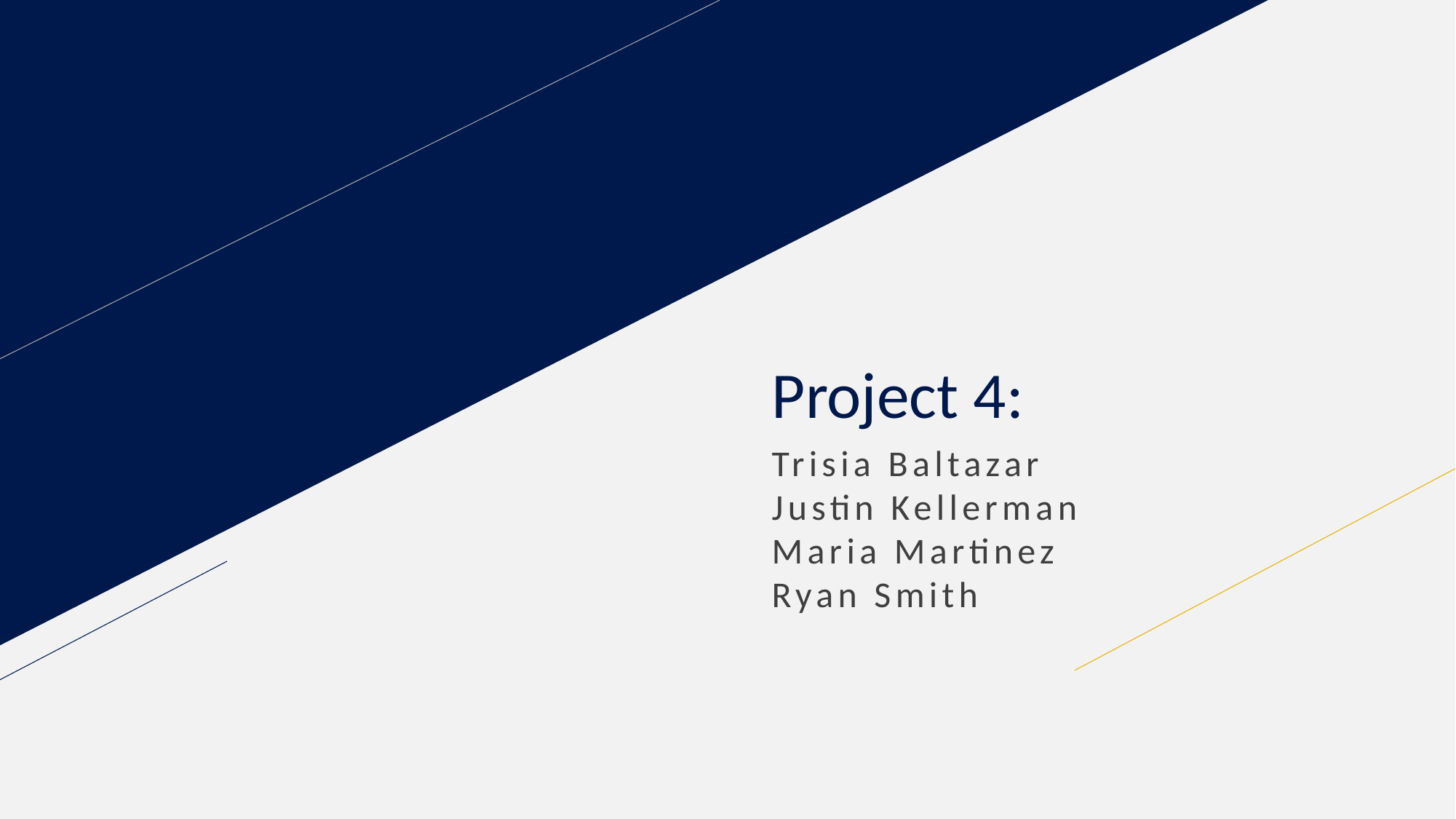

# Project 4:
Trisia Baltazar
Justin Kellerman
Maria Martinez
Ryan Smith